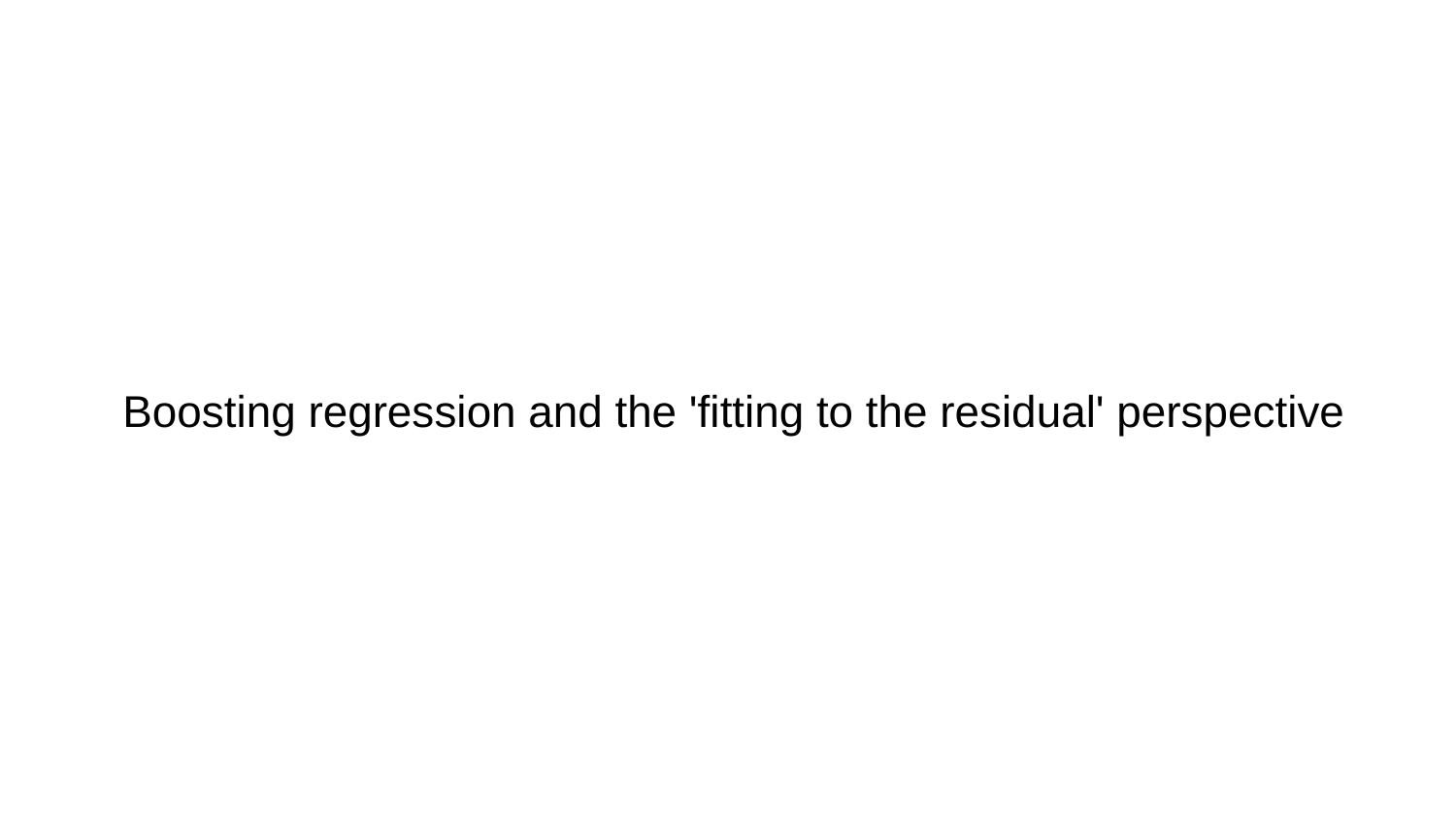

# Boosting regression and the 'fitting to the residual' perspective